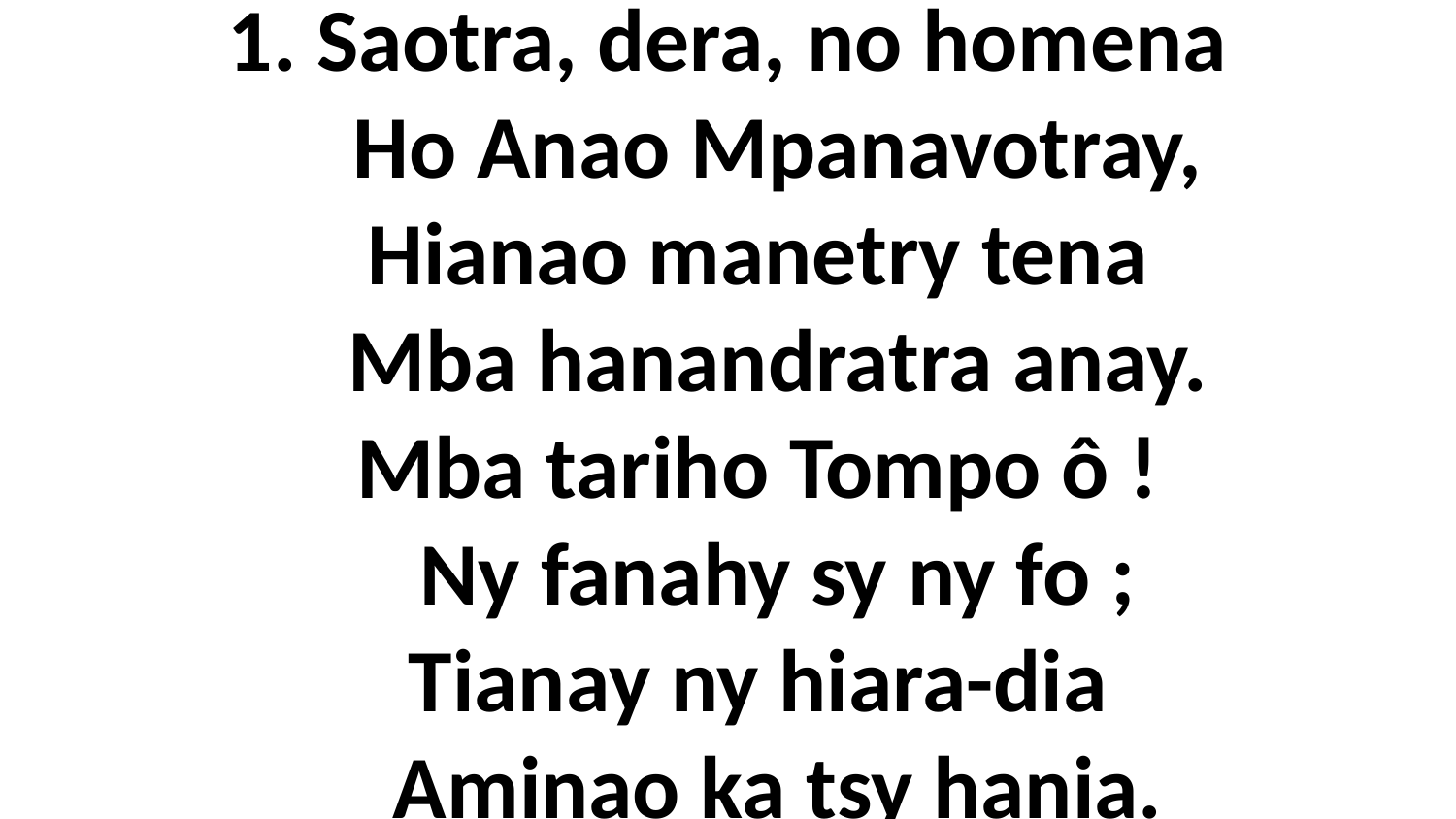

# 1. Saotra, dera, no homena Ho Anao Mpanavotray, Hianao manetry tena Mba hanandratra anay. Mba tariho Tompo ô ! Ny fanahy sy ny fo ; Tianay ny hiara-dia Aminao ka tsy hania.